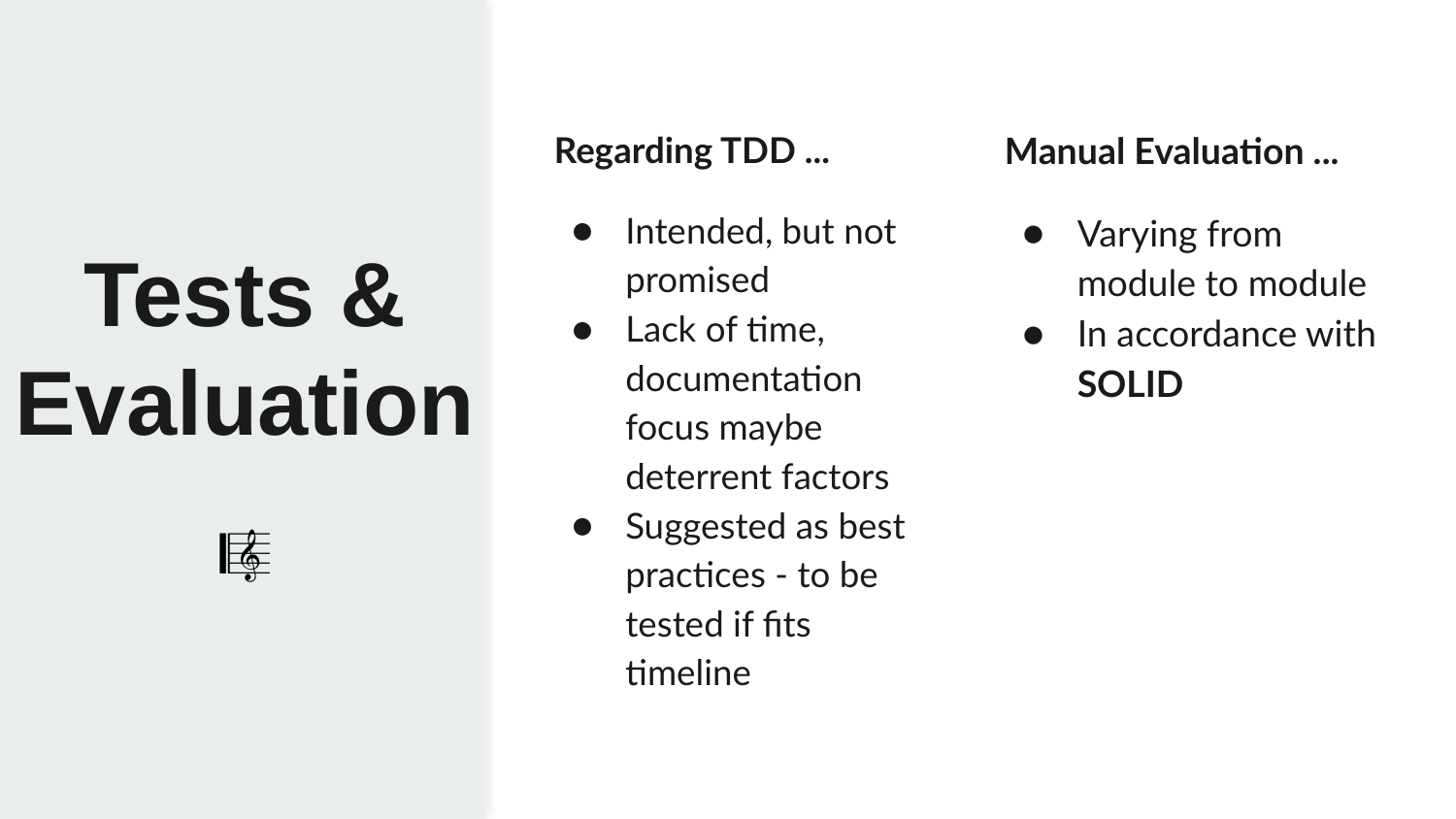

# Tests & Evaluation
🎼
Regarding TDD ...
Intended, but not promised
Lack of time, documentation focus maybe deterrent factors
Suggested as best practices - to be tested if fits timeline
Manual Evaluation ...
Varying from module to module
In accordance with SOLID